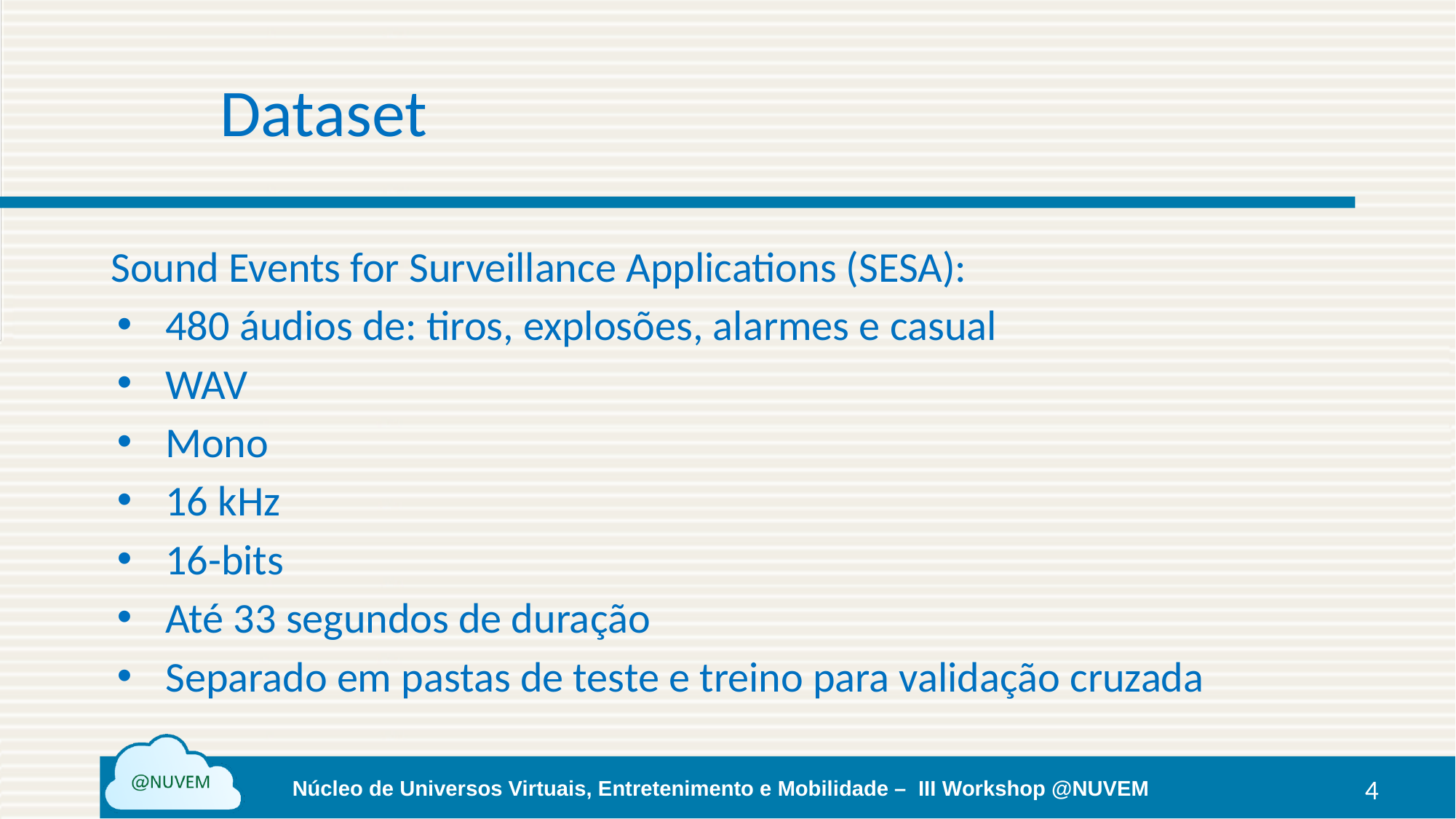

# Dataset
Sound Events for Surveillance Applications (SESA):
480 áudios de: tiros, explosões, alarmes e casual
WAV
Mono
16 kHz
16-bits
Até 33 segundos de duração
Separado em pastas de teste e treino para validação cruzada
4